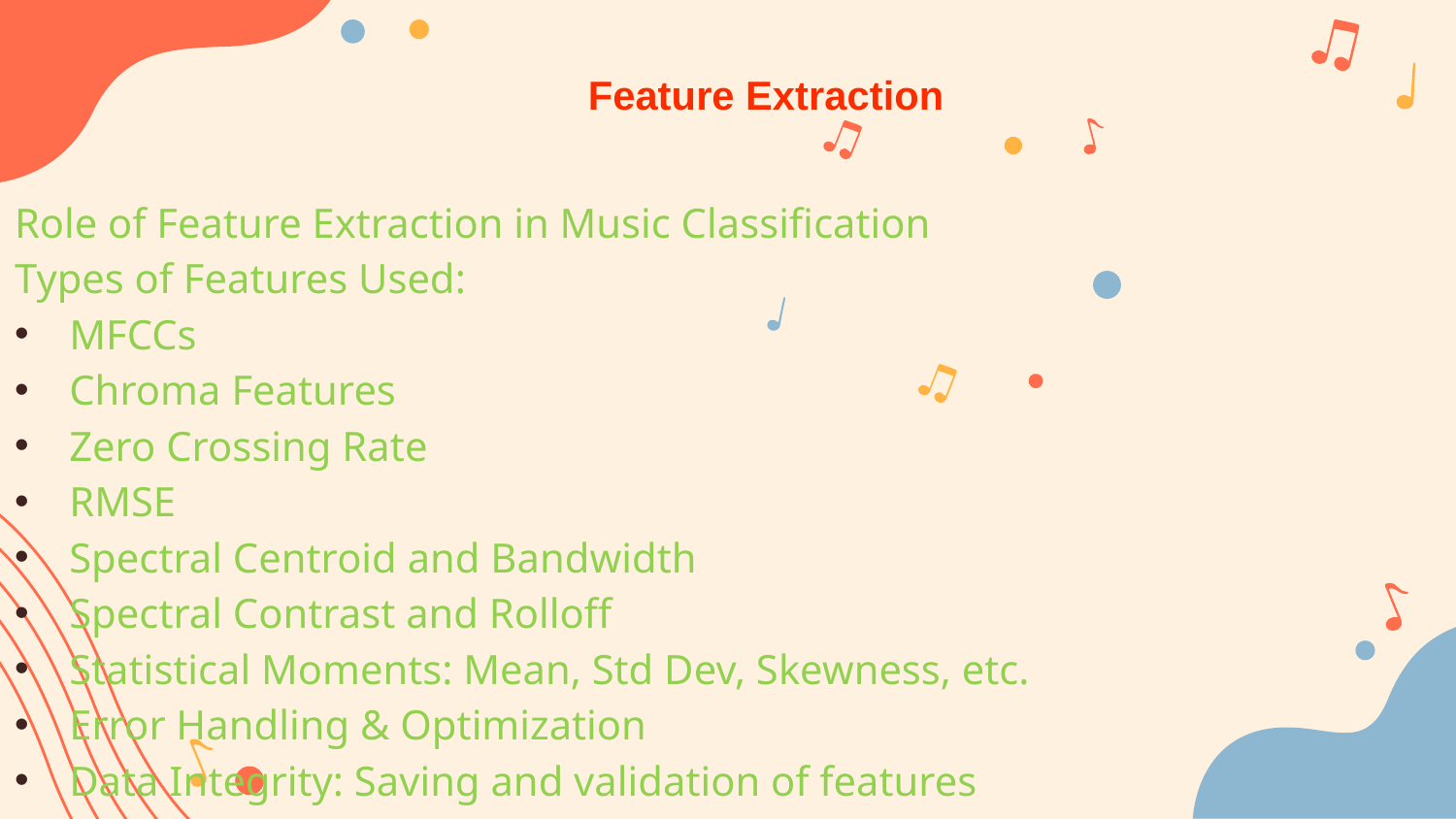

# Feature Extraction

Role of Feature Extraction in Music Classification
Types of Features Used:
MFCCs
Chroma Features
Zero Crossing Rate
RMSE
Spectral Centroid and Bandwidth
Spectral Contrast and Rolloff
Statistical Moments: Mean, Std Dev, Skewness, etc.
Error Handling & Optimization
Data Integrity: Saving and validation of features